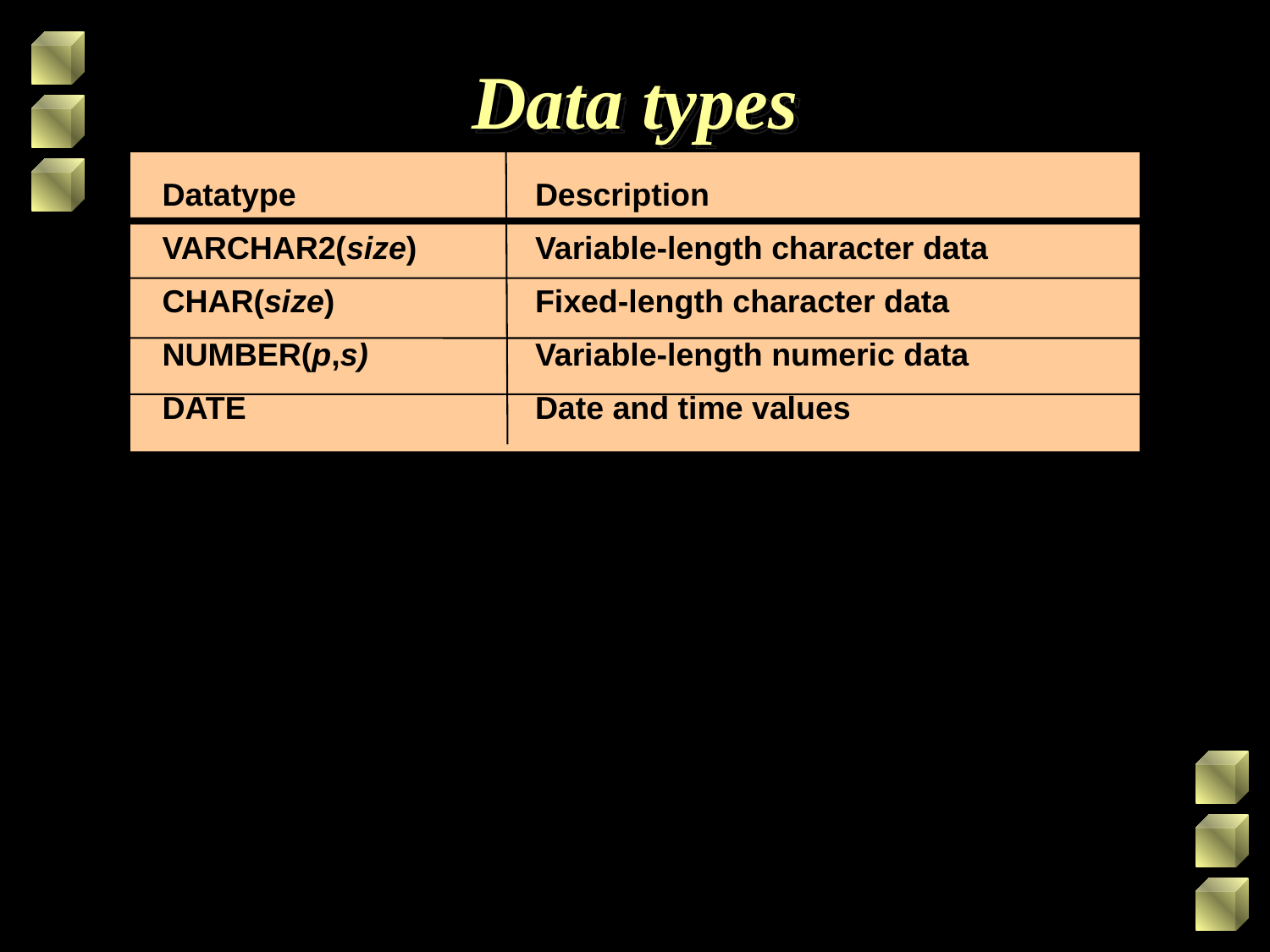

# Data types

Datatype	Description
VARCHAR2(size)	Variable-length character data
CHAR(size)  	Fixed-length character data
NUMBER(p,s)  	Variable-length numeric data
DATE 	Date and time values